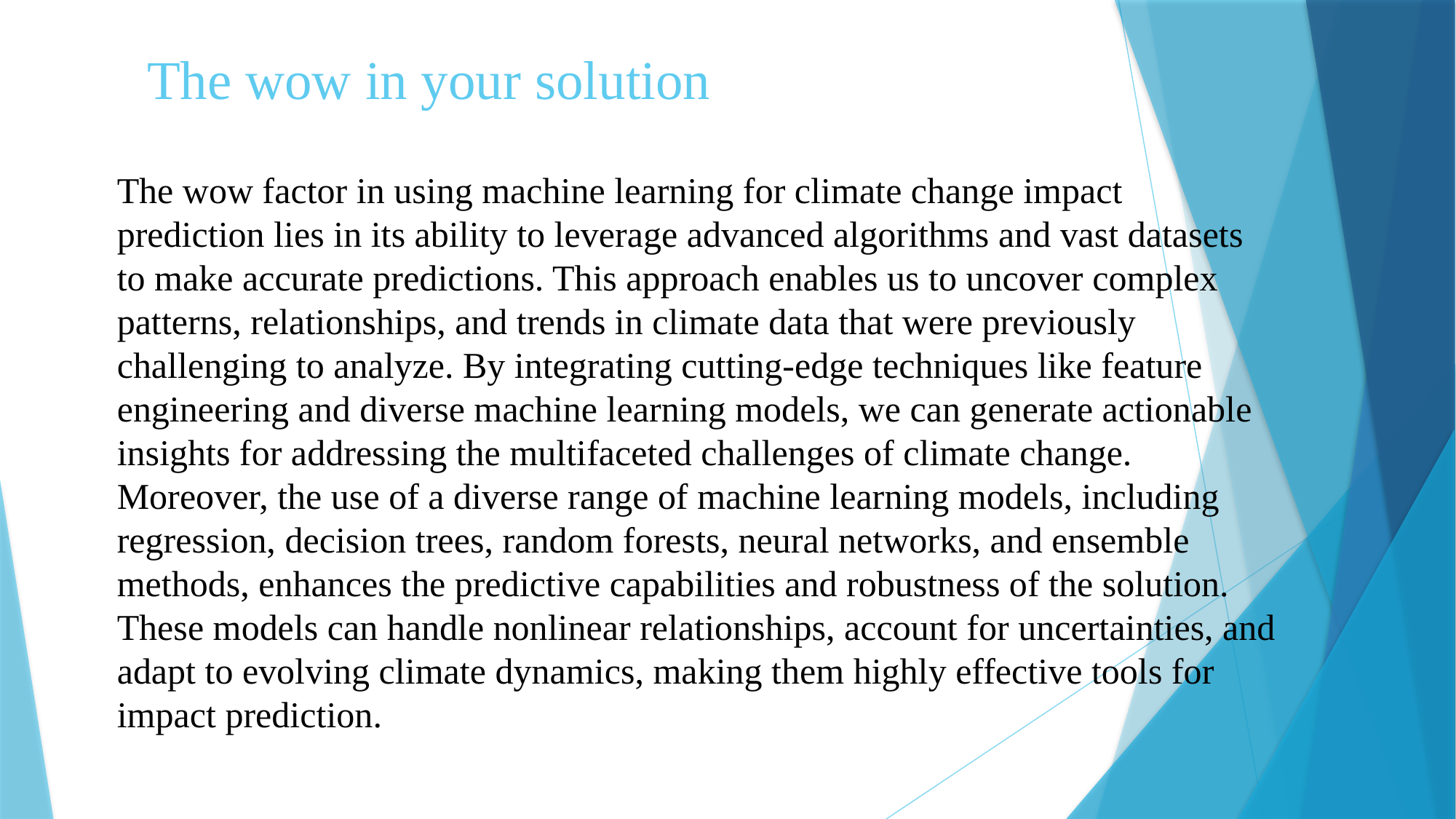

# The wow in your solution
The wow factor in using machine learning for climate change impact prediction lies in its ability to leverage advanced algorithms and vast datasets to make accurate predictions. This approach enables us to uncover complex patterns, relationships, and trends in climate data that were previously challenging to analyze. By integrating cutting-edge techniques like feature engineering and diverse machine learning models, we can generate actionable insights for addressing the multifaceted challenges of climate change. Moreover, the use of a diverse range of machine learning models, including regression, decision trees, random forests, neural networks, and ensemble methods, enhances the predictive capabilities and robustness of the solution. These models can handle nonlinear relationships, account for uncertainties, and adapt to evolving climate dynamics, making them highly effective tools for impact prediction.